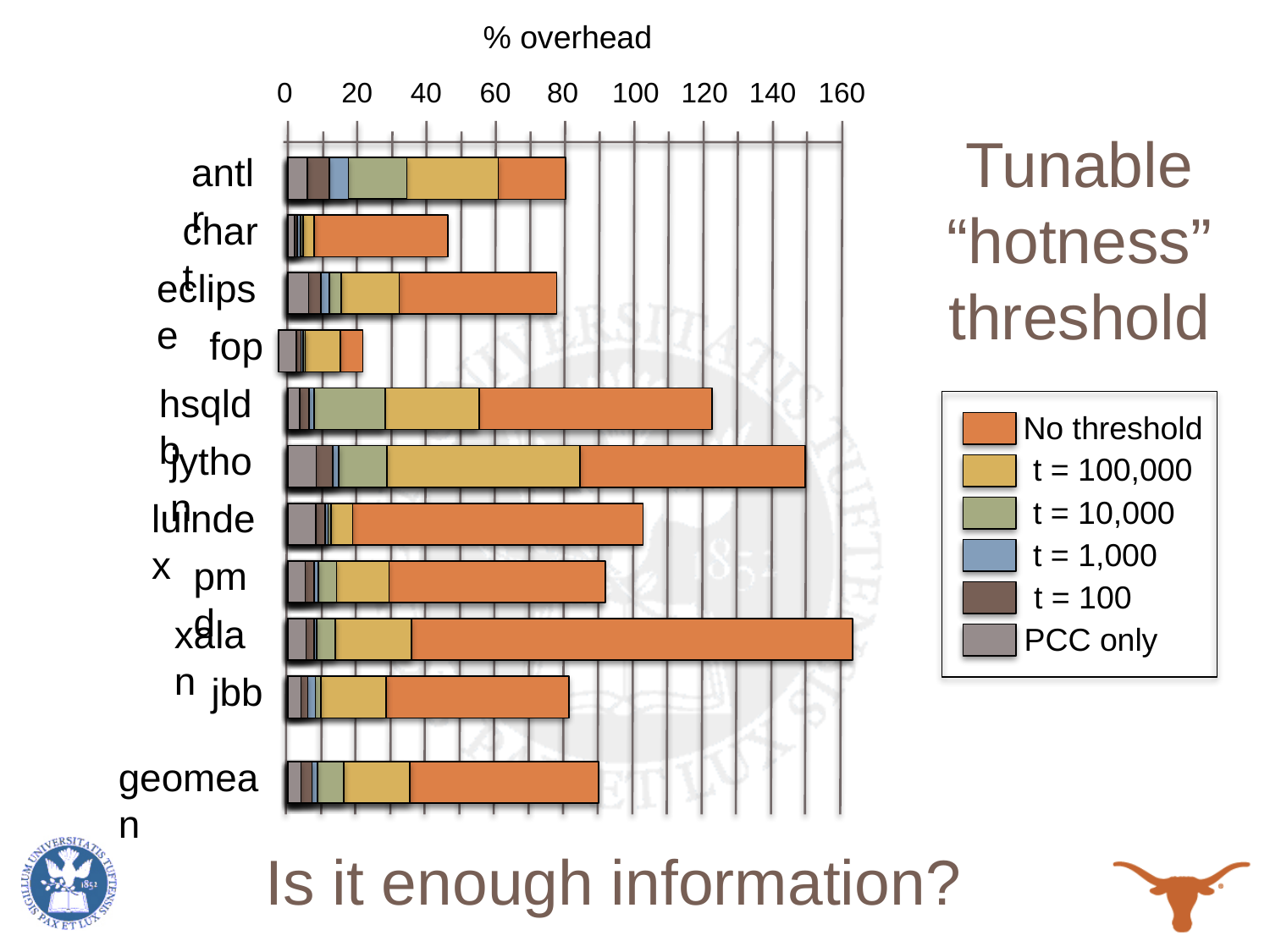

% overhead
0
20
40
60
80
100
120
140
160
Tunable “hotness” threshold
antlr
chart
eclipse
fop
hsqldb
jython
luindex
pmd
xalan
jbb
geomean

No threshold

t = 100,000

t = 10,000

t = 1,000

t = 100

PCC only

Is it enough information?